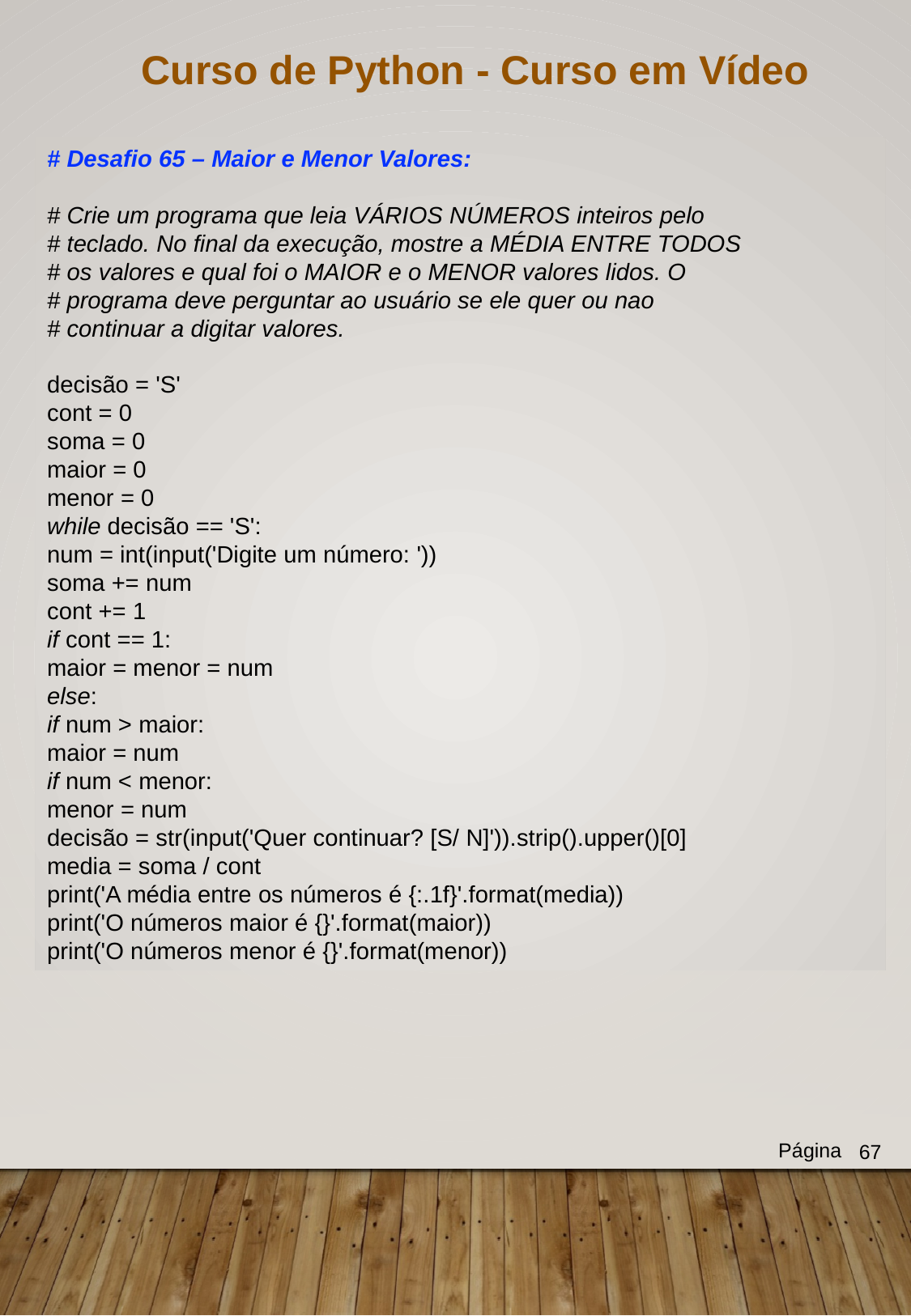

Curso de Python - Curso em Vídeo
# Desafio 65 – Maior e Menor Valores:

# Crie um programa que leia VÁRIOS NÚMEROS inteiros pelo
# teclado. No final da execução, mostre a MÉDIA ENTRE TODOS
# os valores e qual foi o MAIOR e o MENOR valores lidos. O
# programa deve perguntar ao usuário se ele quer ou nao
# continuar a digitar valores.
decisão = 'S'
cont = 0
soma = 0
maior = 0
menor = 0
while decisão == 'S':
num = int(input('Digite um número: '))
soma += num
cont += 1
if cont == 1:
maior = menor = num
else:
if num > maior:
maior = num
if num < menor:
menor = num
decisão = str(input('Quer continuar? [S/ N]')).strip().upper()[0]
media = soma / cont
print('A média entre os números é {:.1f}'.format(media))
print('O números maior é {}'.format(maior))
print('O números menor é {}'.format(menor))
Página
67